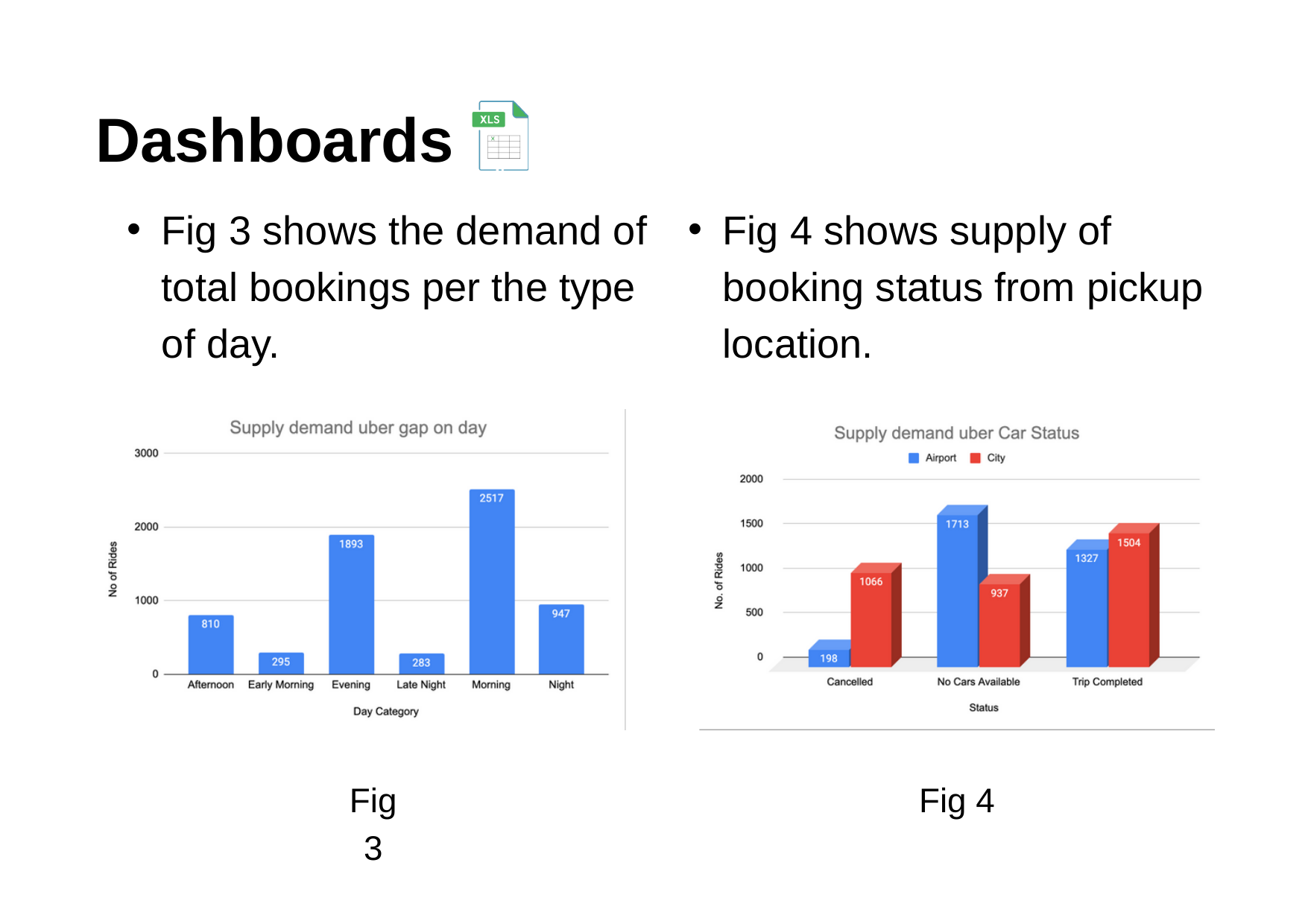

Dashboards

Fig 3 shows the demand of total bookings per the type of day.
Fig 4 shows supply of booking status from pickup location.

Fig 3
Fig 4